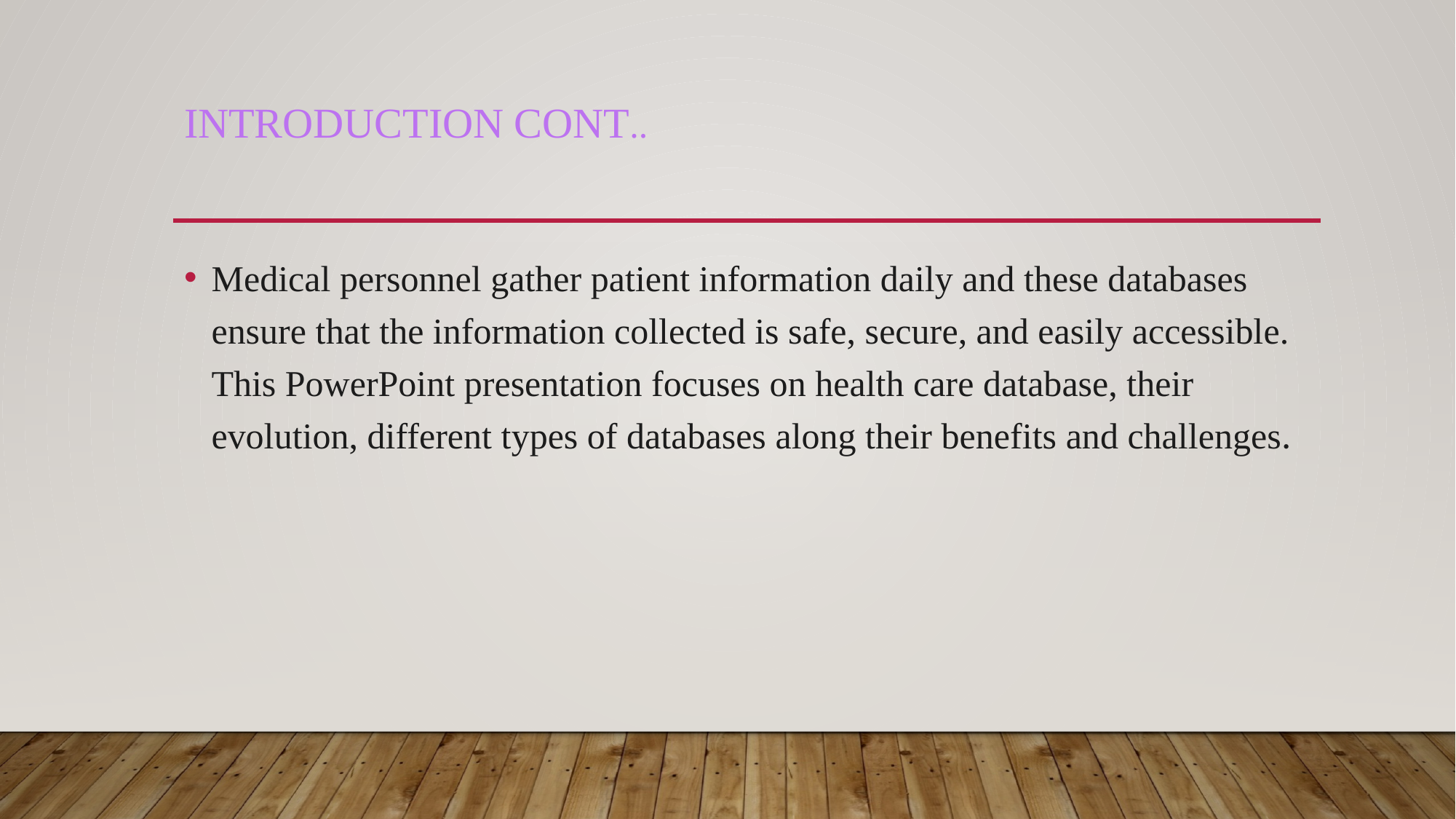

# Introduction cont..
Medical personnel gather patient information daily and these databases ensure that the information collected is safe, secure, and easily accessible. This PowerPoint presentation focuses on health care database, their evolution, different types of databases along their benefits and challenges.